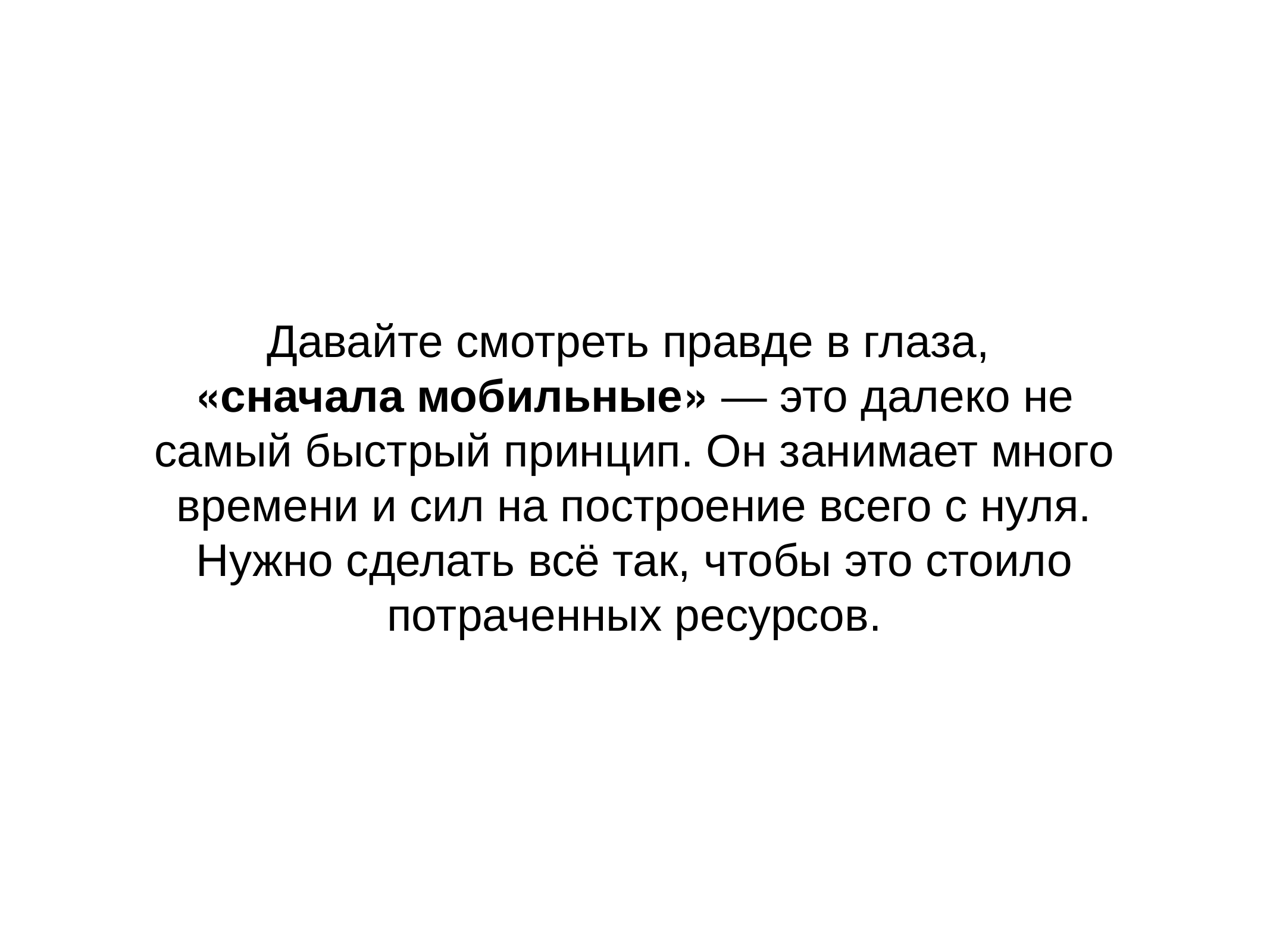

# Давайте смотреть правде в глаза,
«сначала мобильные» — это далеко не самый быстрый принцип. Он занимает много времени и сил на построение всего с нуля. Нужно сделать всё так, чтобы это стоило потраченных ресурсов.